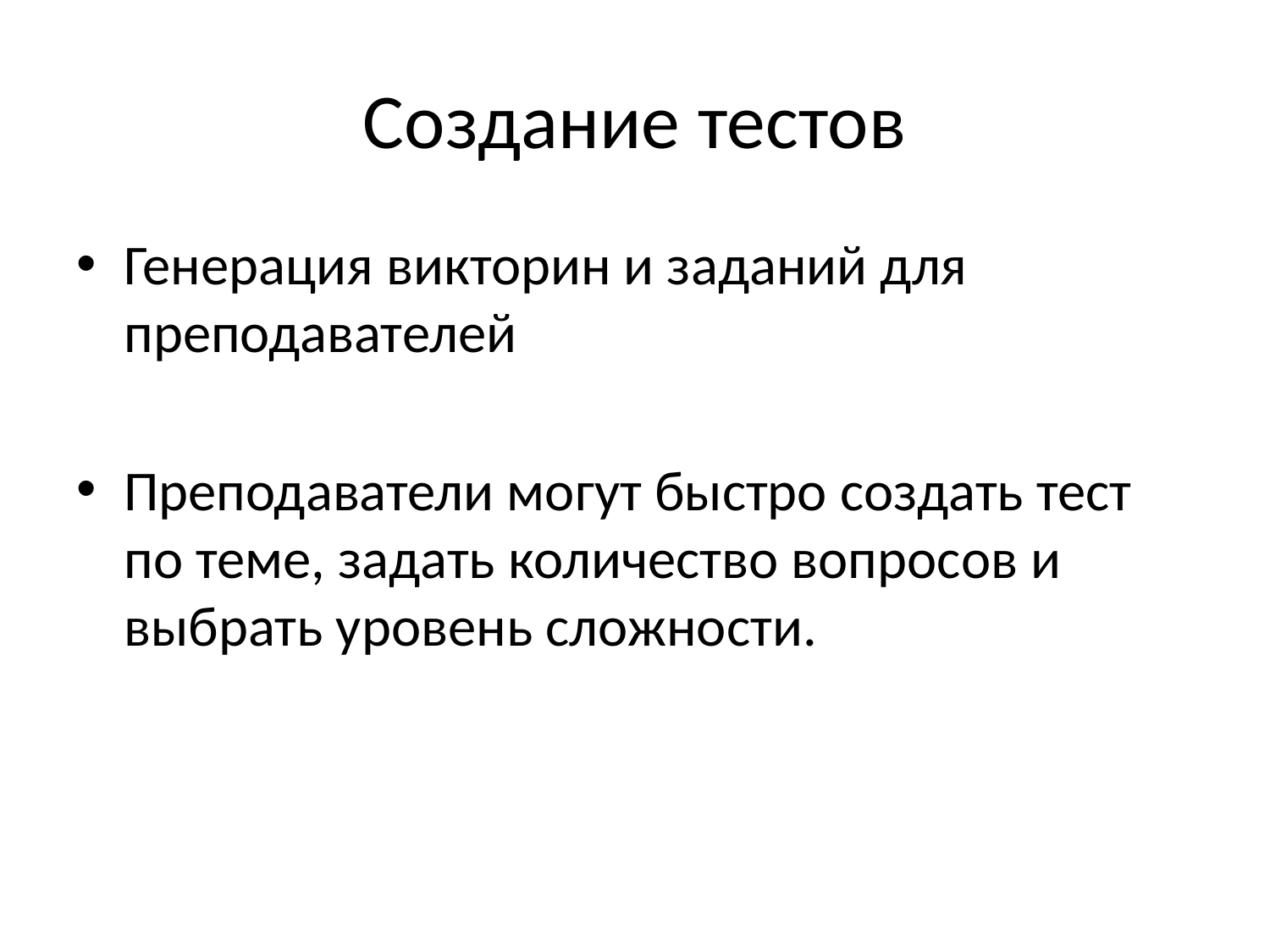

# Создание тестов
Генерация викторин и заданий для преподавателей

Преподаватели могут быстро создать тест по теме, задать количество вопросов и выбрать уровень сложности.